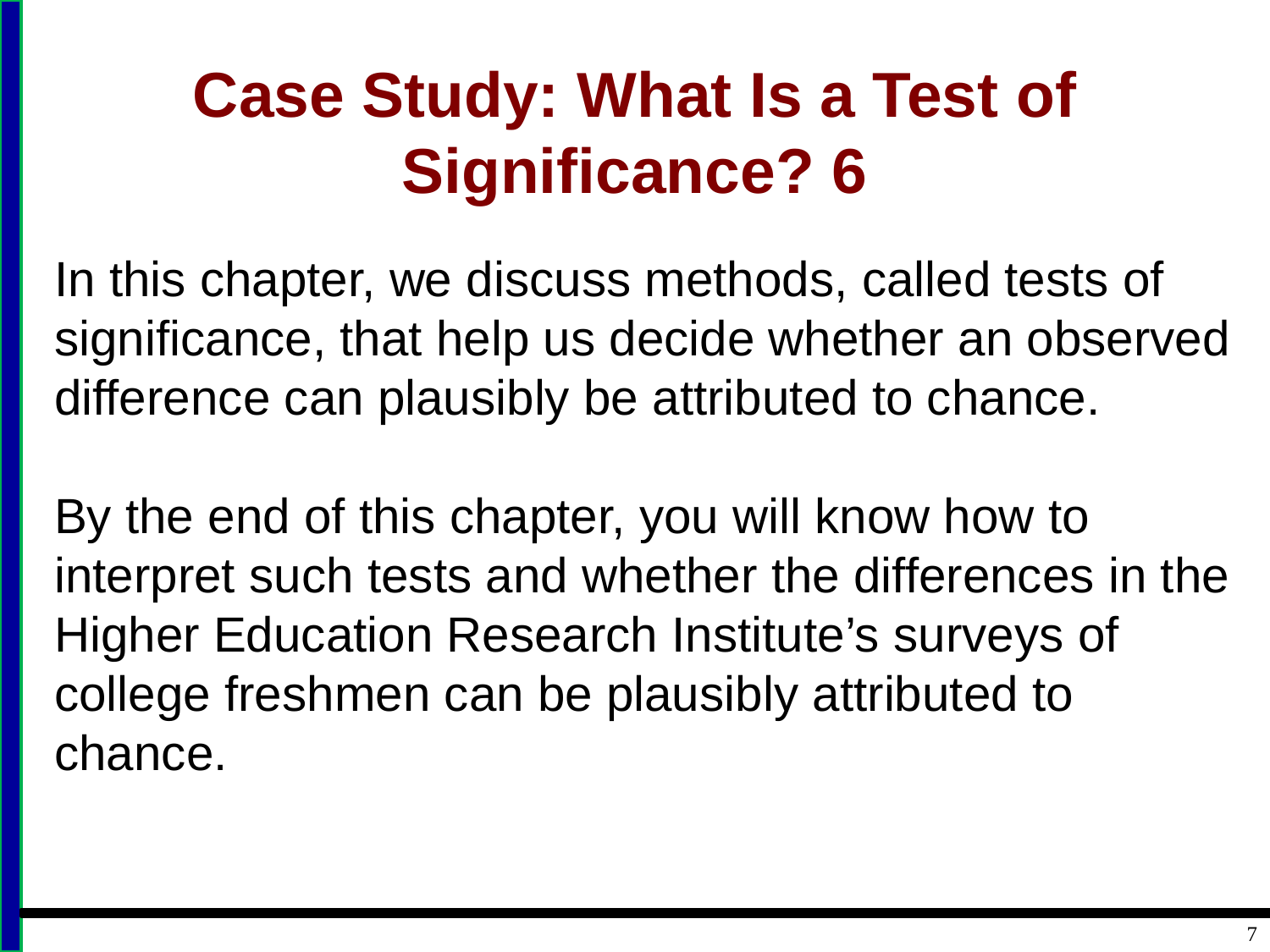

# Case Study: What Is a Test of Significance? 6
In this chapter, we discuss methods, called tests of significance, that help us decide whether an observed difference can plausibly be attributed to chance.

By the end of this chapter, you will know how to interpret such tests and whether the differences in the Higher Education Research Institute’s surveys of college freshmen can be plausibly attributed to chance.